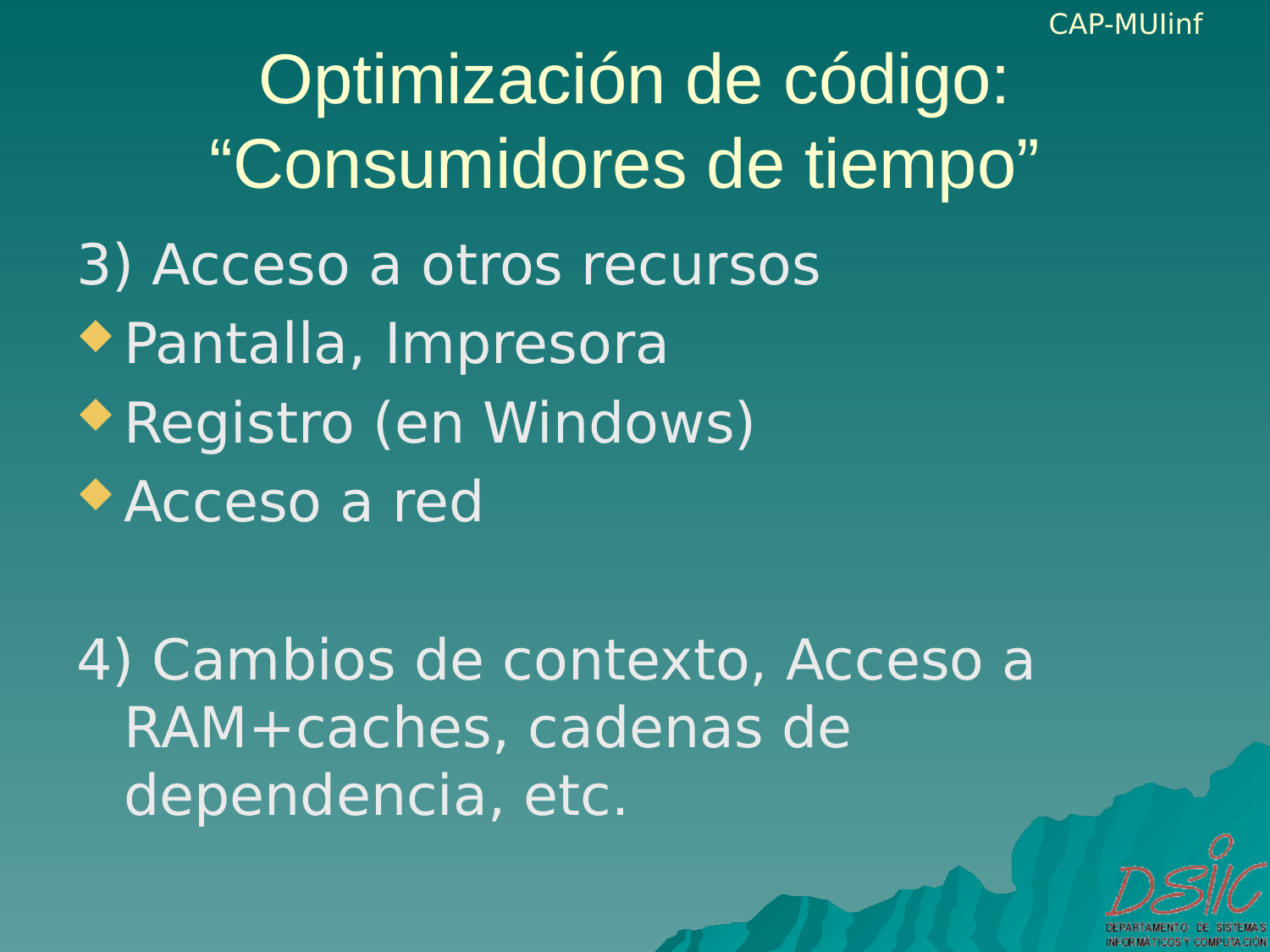

# Optimización de código: “Consumidores de tiempo”
3) Acceso a otros recursos
Pantalla, Impresora
Registro (en Windows)
Acceso a red

4) Cambios de contexto, Acceso a RAM+caches, cadenas de dependencia, etc.